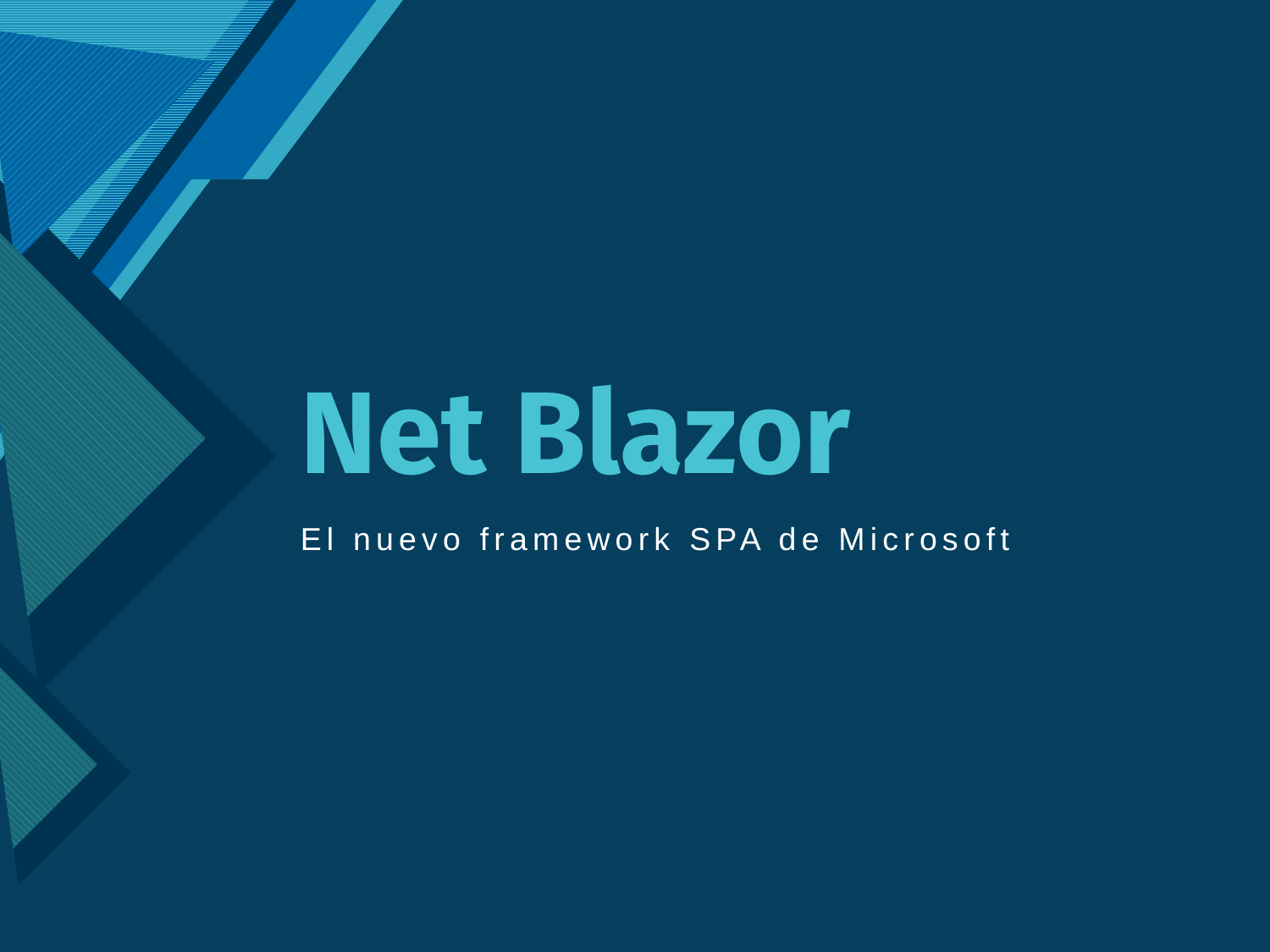

# Net Blazor
El nuevo framework SPA de Microsoft